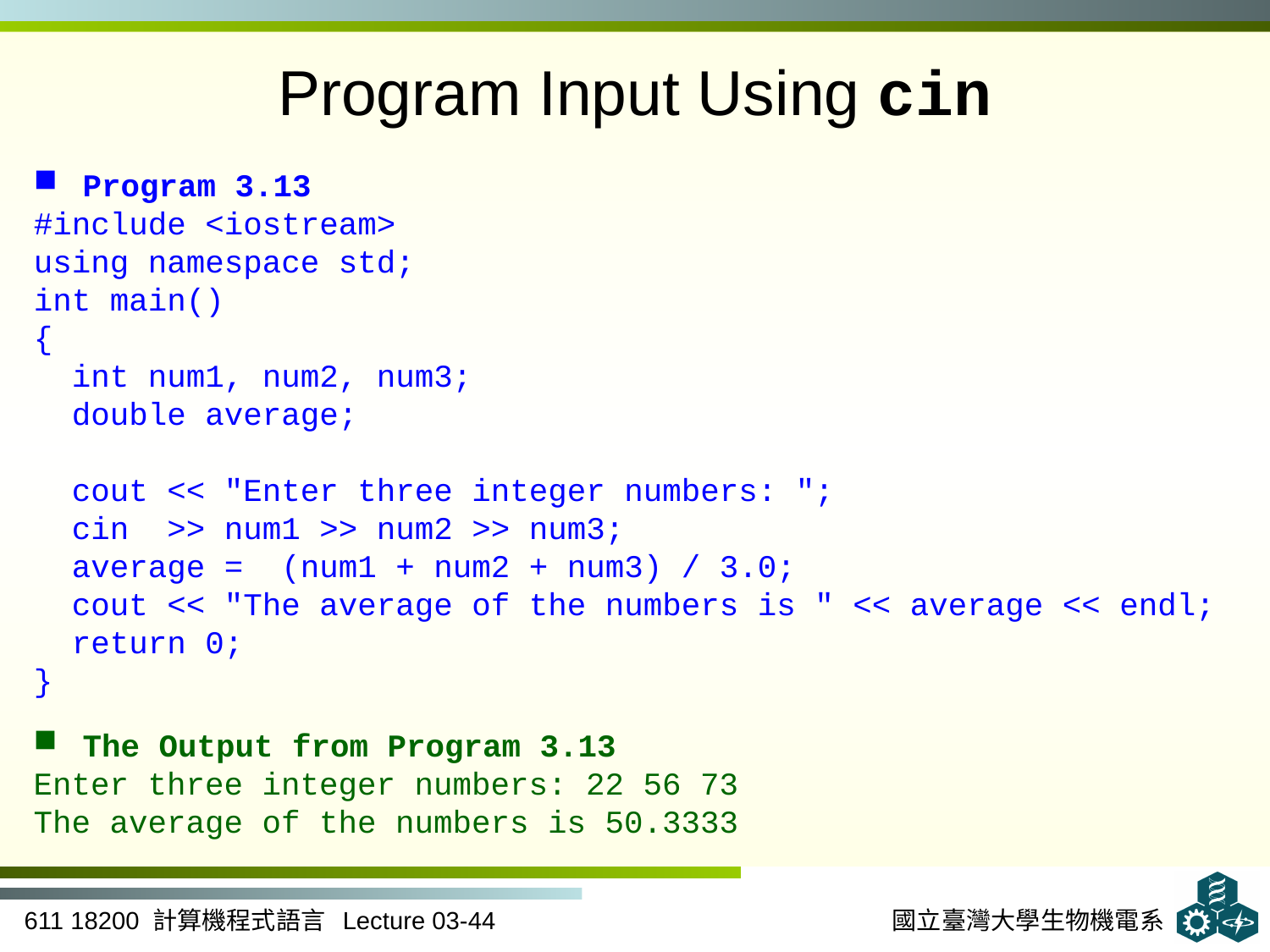

# Program Input Using cin
 Program 3.13
#include <iostream>
using namespace std;
int main()
{
  int num1, num2, num3;
  double average;

  cout << "Enter three integer numbers: ";
  cin  >> num1 >> num2 >> num3;
  average =  (num1 + num2 + num3) / 3.0;
  cout << "The average of the numbers is " << average << endl;
  return 0;
}
 The Output from Program 3.13
Enter three integer numbers: 22 56 73
The average of the numbers is 50.3333